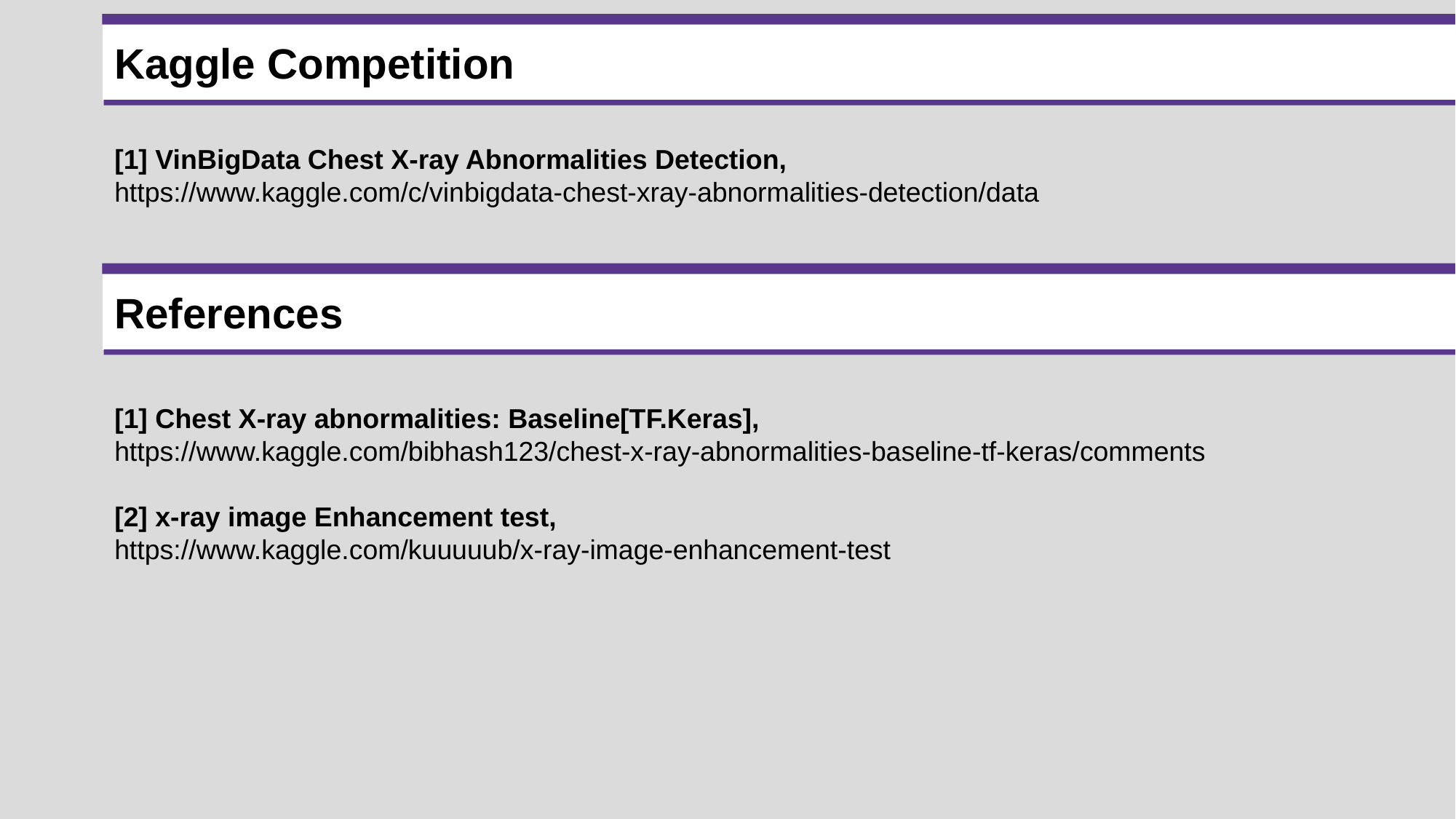

Kaggle Competition
[1] VinBigData Chest X-ray Abnormalities Detection,
https://www.kaggle.com/c/vinbigdata-chest-xray-abnormalities-detection/data

References
[1] Chest X-ray abnormalities: Baseline[TF.Keras],
https://www.kaggle.com/bibhash123/chest-x-ray-abnormalities-baseline-tf-keras/comments

[2] x-ray image Enhancement test,
https://www.kaggle.com/kuuuuub/x-ray-image-enhancement-test